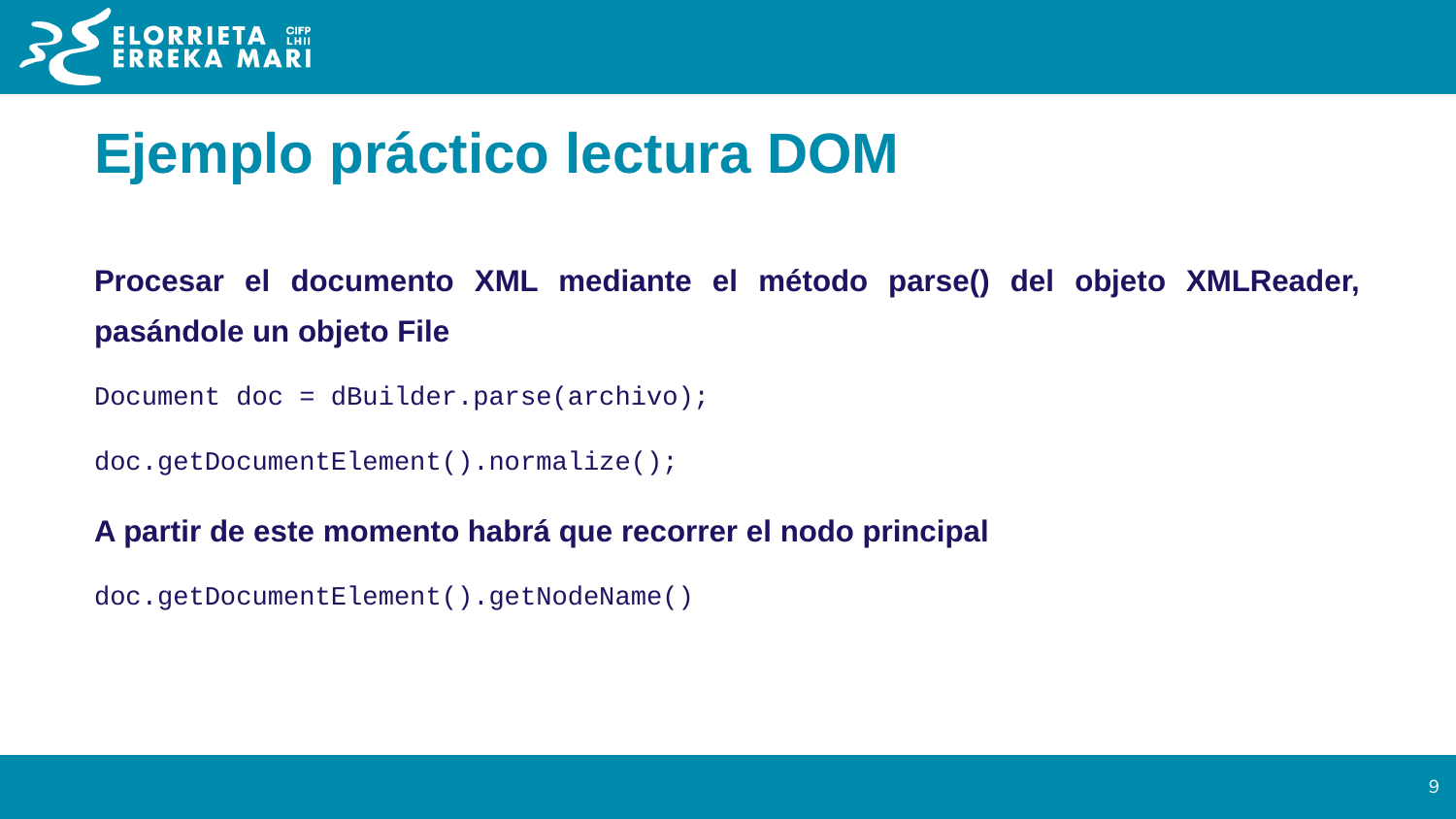

# Ejemplo práctico lectura DOM
Procesar el documento XML mediante el método parse() del objeto XMLReader, pasándole un objeto File
Document doc = dBuilder.parse(archivo);
doc.getDocumentElement().normalize();
A partir de este momento habrá que recorrer el nodo principal
doc.getDocumentElement().getNodeName()
9